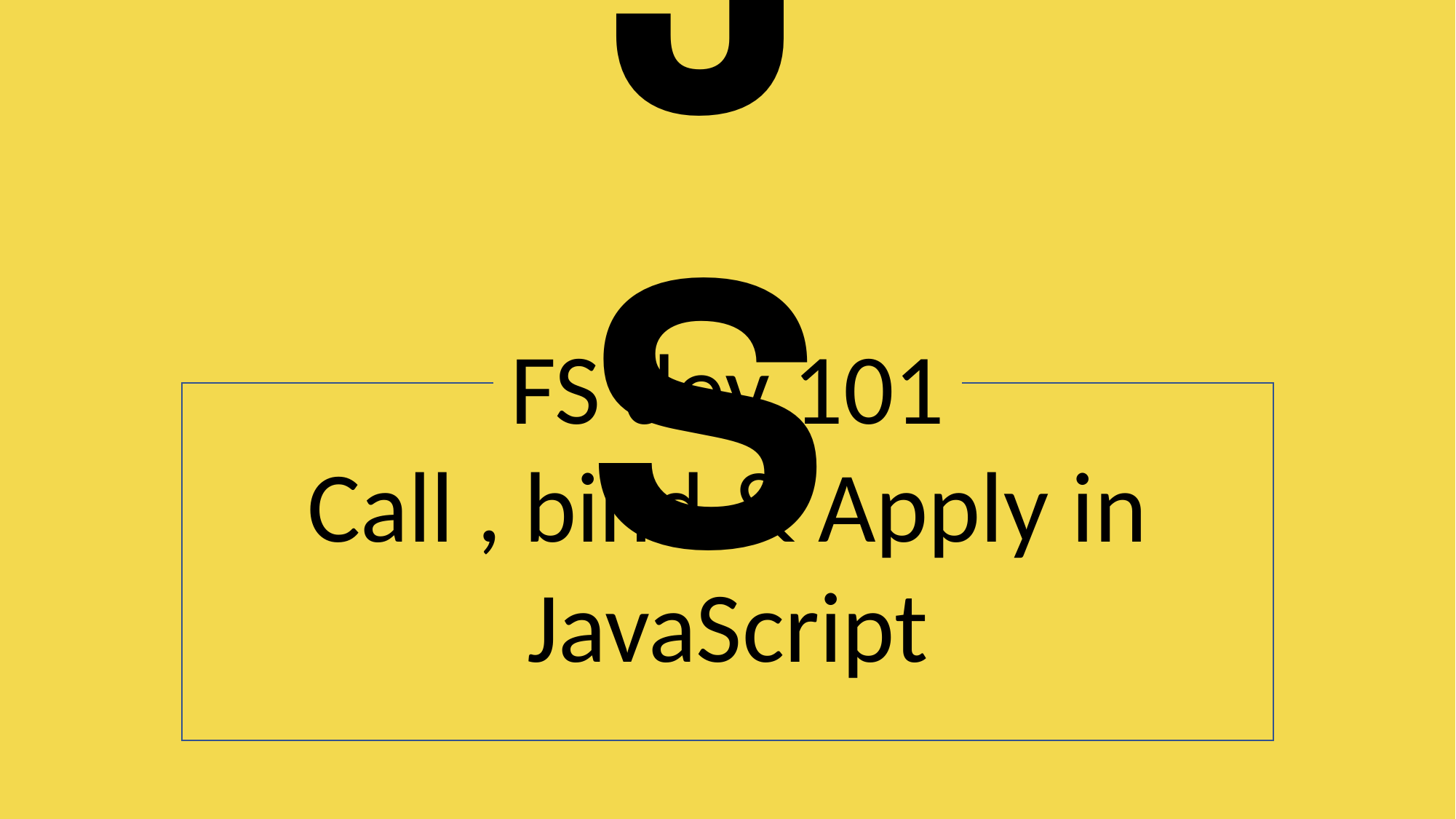

JS

FS dev 101

Call , bind & Apply in JavaScript